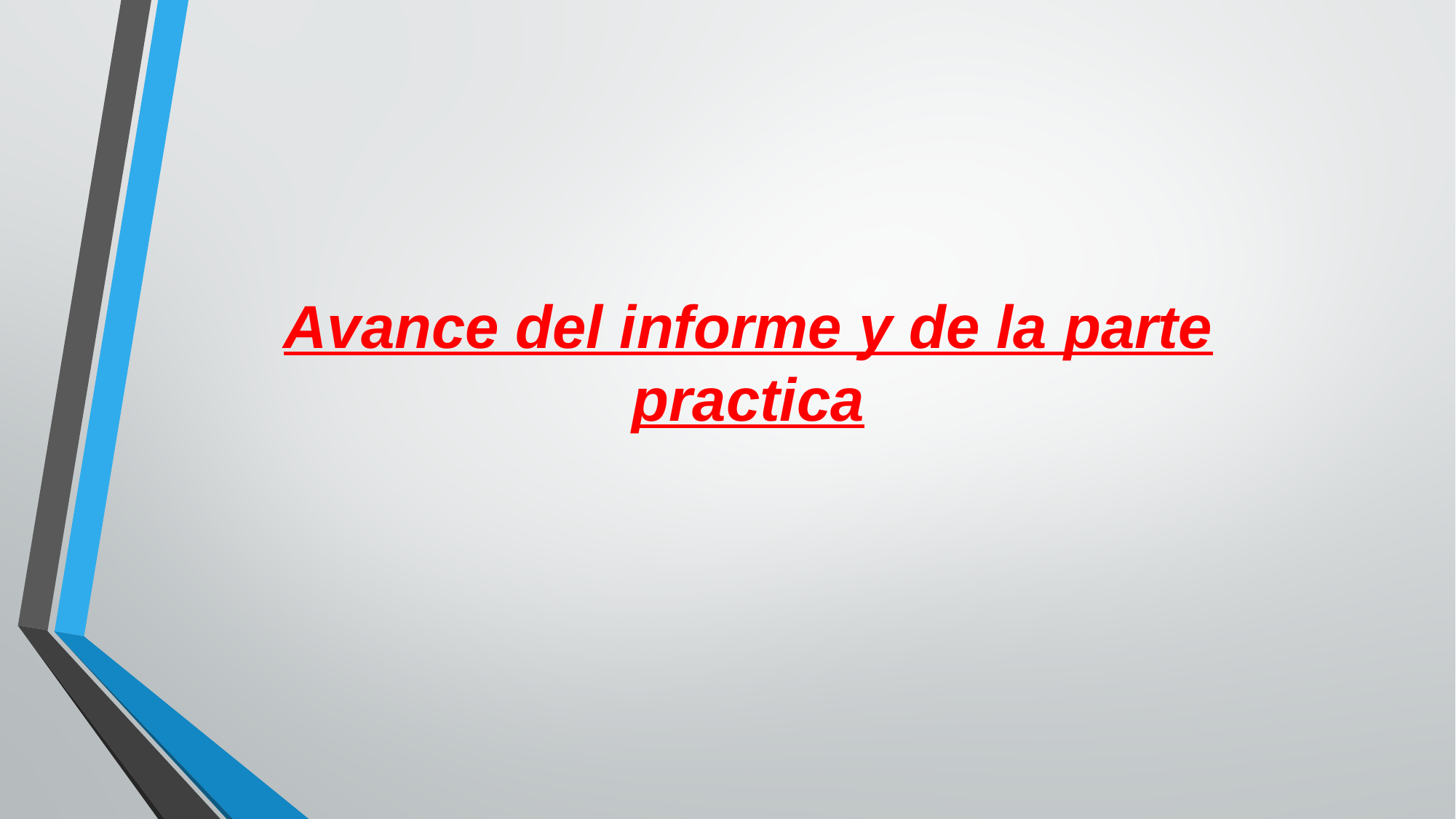

# Avance del informe y de la parte practica